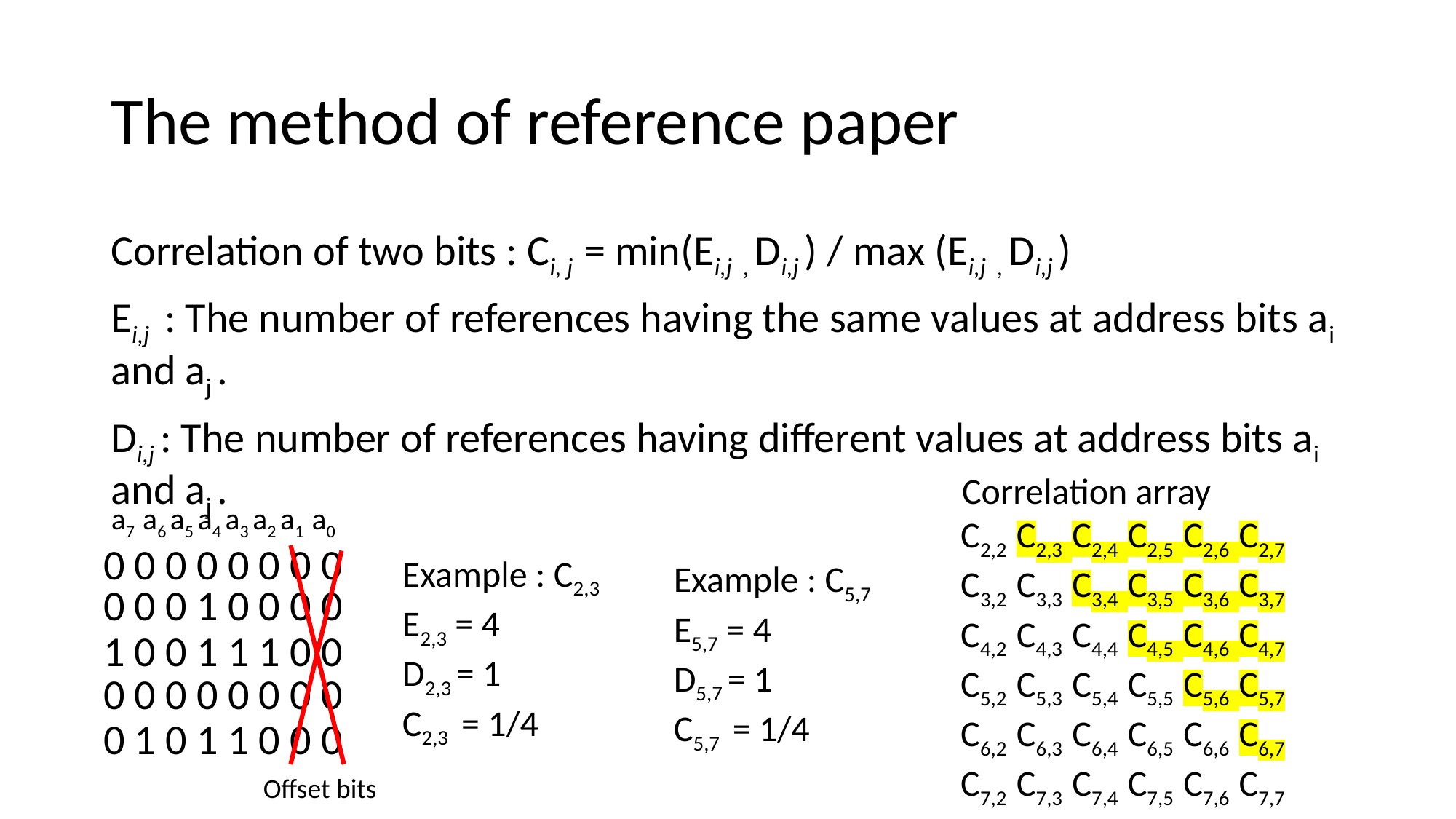

# The method of reference paper
Correlation of two bits : Ci, j  = min(Ei,j  , Di,j ) / max (Ei,j  , Di,j )
Ei,j  : The number of references having the same values at address bits ai and aj .
Di,j : The number of references having different values at address bits ai and aj .

Correlation array
a7  a6 a5 a4 a3 a2 a1  a0
C2,2  C2,3  C2,4  C2,5  C2,6  C2,7
C3,2  C3,3  C3,4  C3,5  C3,6  C3,7
C4,2  C4,3  C4,4  C4,5  C4,6  C4,7
C5,2  C5,3  C5,4  C5,5  C5,6  C5,7
C6,2  C6,3  C6,4  C6,5  C6,6  C6,7
C7,2  C7,3  C7,4  C7,5  C7,6  C7,7

Example : C2,3
E2,3 = 4
D2,3 = 1
C2,3  = 1/4
0 0 0 0 0 0 0 0
Example : C5,7
E5,7 = 4
D5,7 = 1
C5,7  = 1/4
0 0 0 1 0 0 0 0
1 0 0 1 1 1 0 0
0 0 0 0 0 0 0 0
0 1 0 1 1 0 0 0
Offset bits